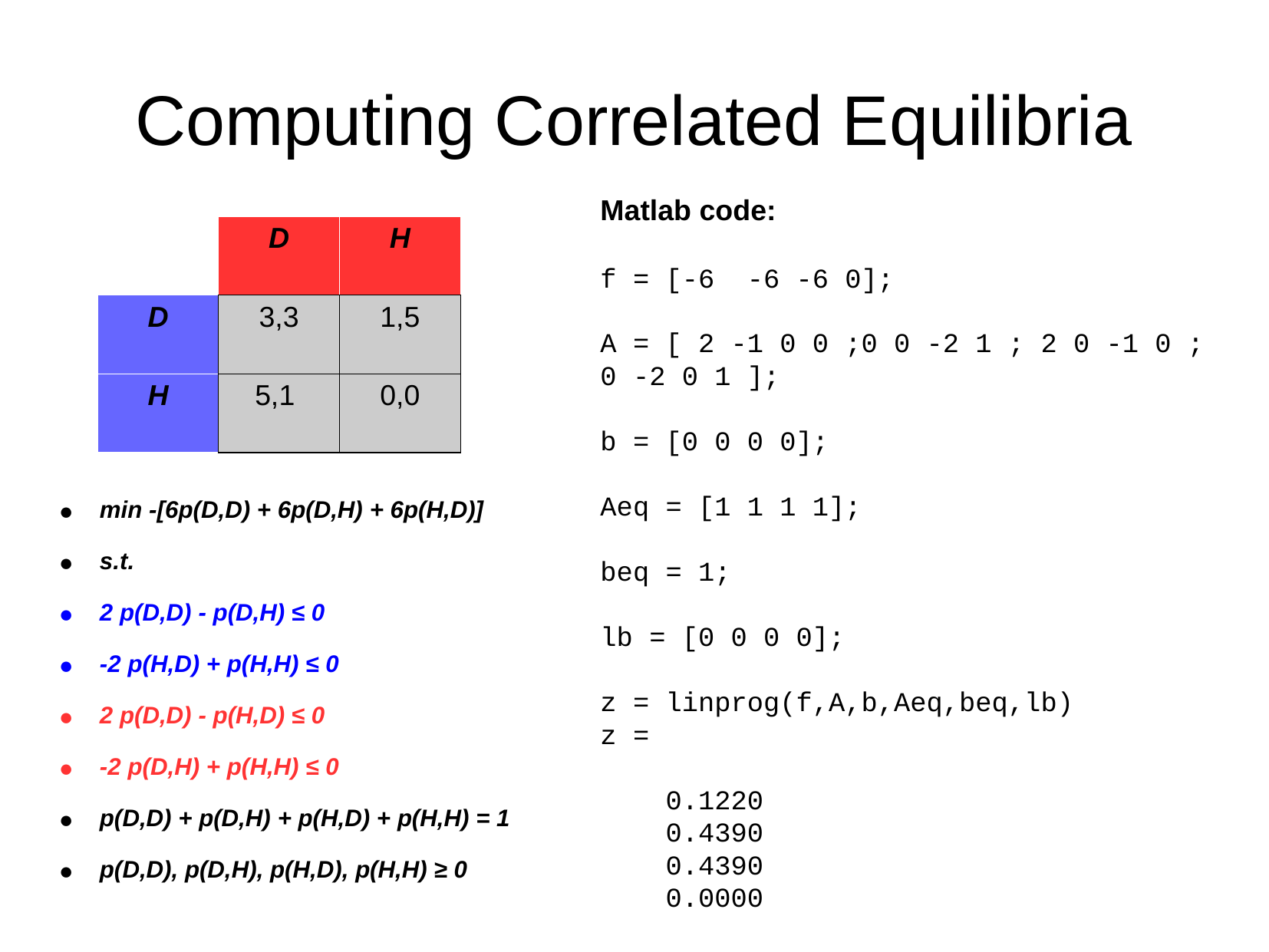

Computing Correlated Equilibria
Matlab code:

f = [-6  -6 -6 0];

A = [ 2 -1 0 0 ;0 0 -2 1 ; 2 0 -1 0 ; 0 -2 0 1 ];

b = [0 0 0 0];

Aeq = [1 1 1 1];

beq = 1;

lb = [0 0 0 0];

z = linprog(f,A,b,Aeq,beq,lb)
z =

    0.1220
    0.4390
    0.4390
    0.0000
|  | D | H |
| --- | --- | --- |
| D | 3,3 | 1,5 |
| H | 5,1 | 0,0 |
min -[6p(D,D) + 6p(D,H) + 6p(H,D)]
s.t.
2 p(D,D) - p(D,H) ≤ 0
-2 p(H,D) + p(H,H) ≤ 0
2 p(D,D) - p(H,D) ≤ 0
-2 p(D,H) + p(H,H) ≤ 0
p(D,D) + p(D,H) + p(H,D) + p(H,H) = 1
p(D,D), p(D,H), p(H,D), p(H,H) ≥ 0